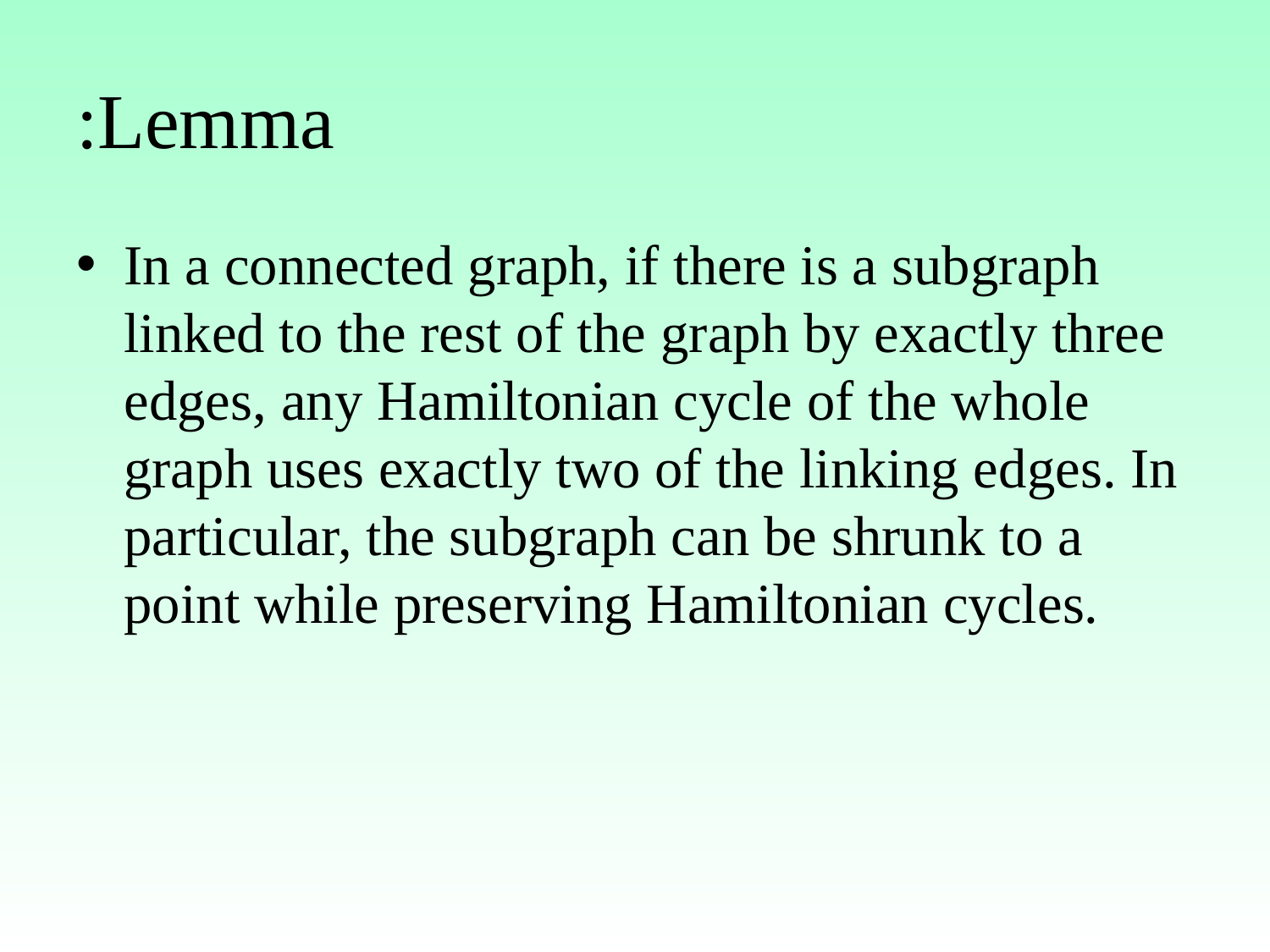

# Lemma:
In a connected graph, if there is a subgraph linked to the rest of the graph by exactly three edges, any Hamiltonian cycle of the whole graph uses exactly two of the linking edges. In particular, the subgraph can be shrunk to a point while preserving Hamiltonian cycles.